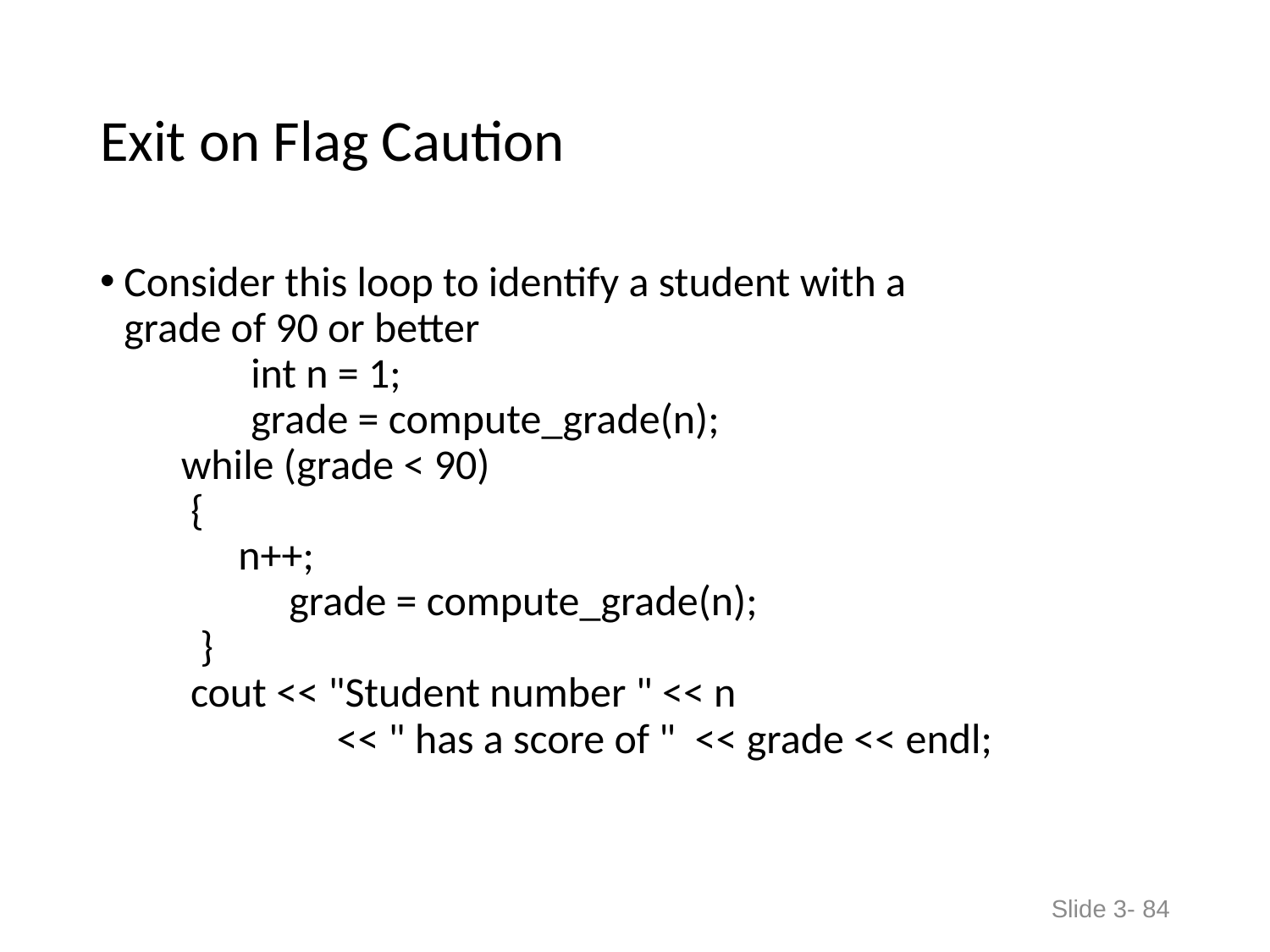

# Exit on Flag Caution
Consider this loop to identify a student with a
grade of 90 or better
	int n = 1;
	grade = compute_grade(n);
      while (grade < 90)
       {
            n++;
  	    grade = compute_grade(n);
        }
       cout << "Student number " << n
 	         << " has a score of "  << grade << endl;
Slide 3- 84